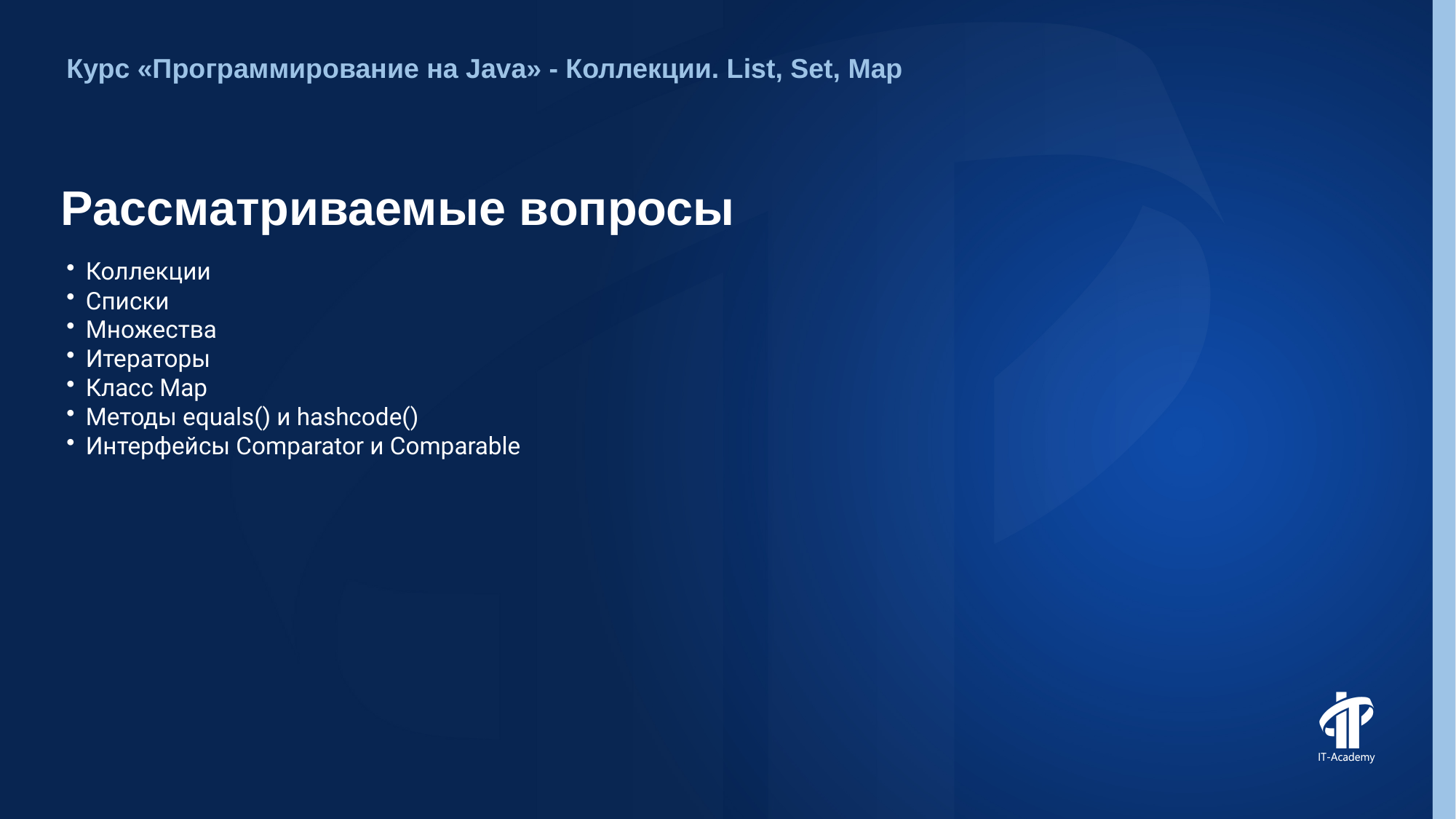

Курс «Программирование на Java» - Коллекции. List, Set, Map
# Рассматриваемые вопросы
Коллекции
Списки
Множества
Итераторы
Класс Map
Методы equals() и hashcode()
Интерфейсы Comparator и Comparable